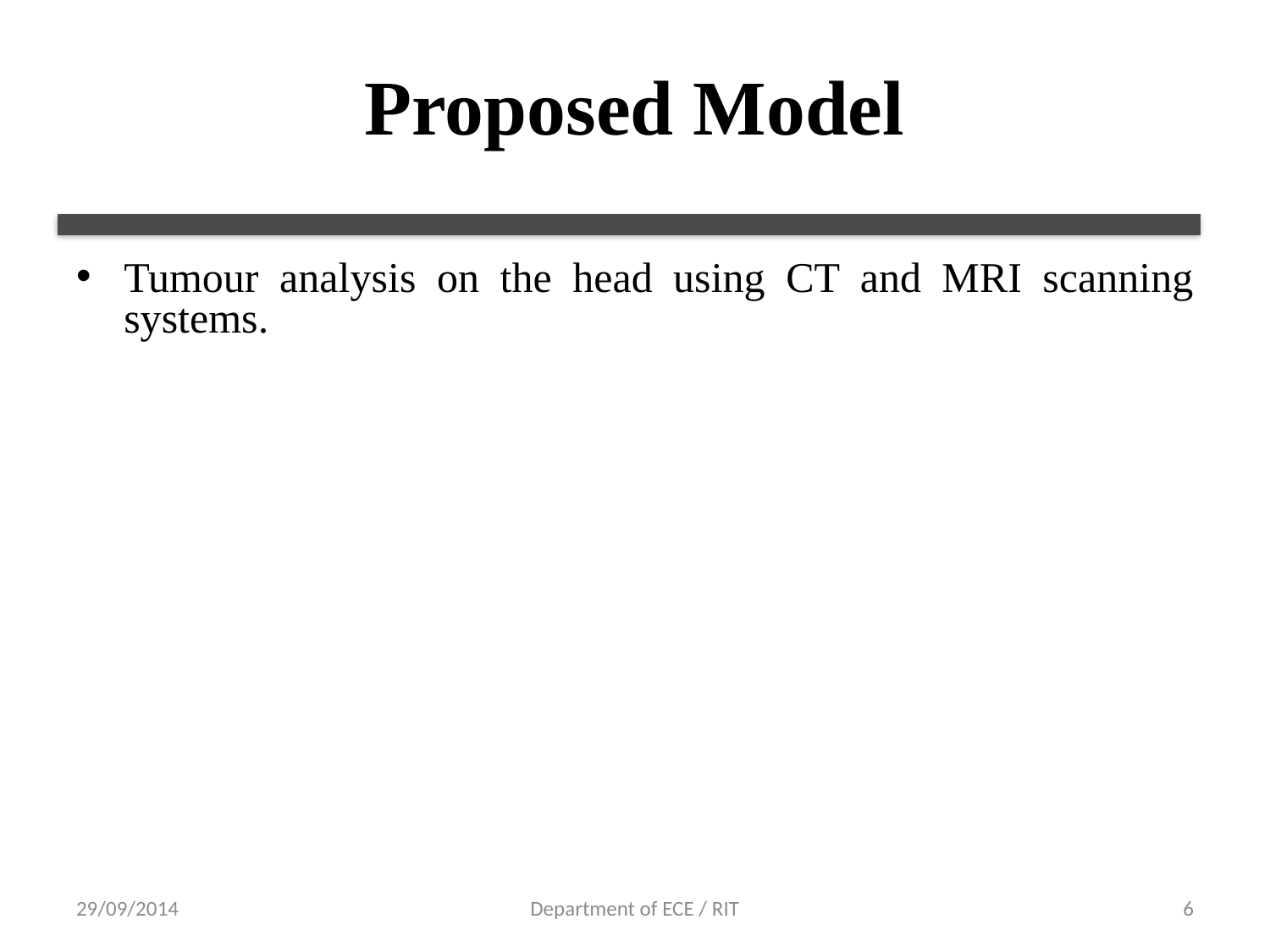

# Proposed Model

Tumour analysis on the head using CT and MRI scanning systems.

29/09/2014
Department of ECE / RIT
6